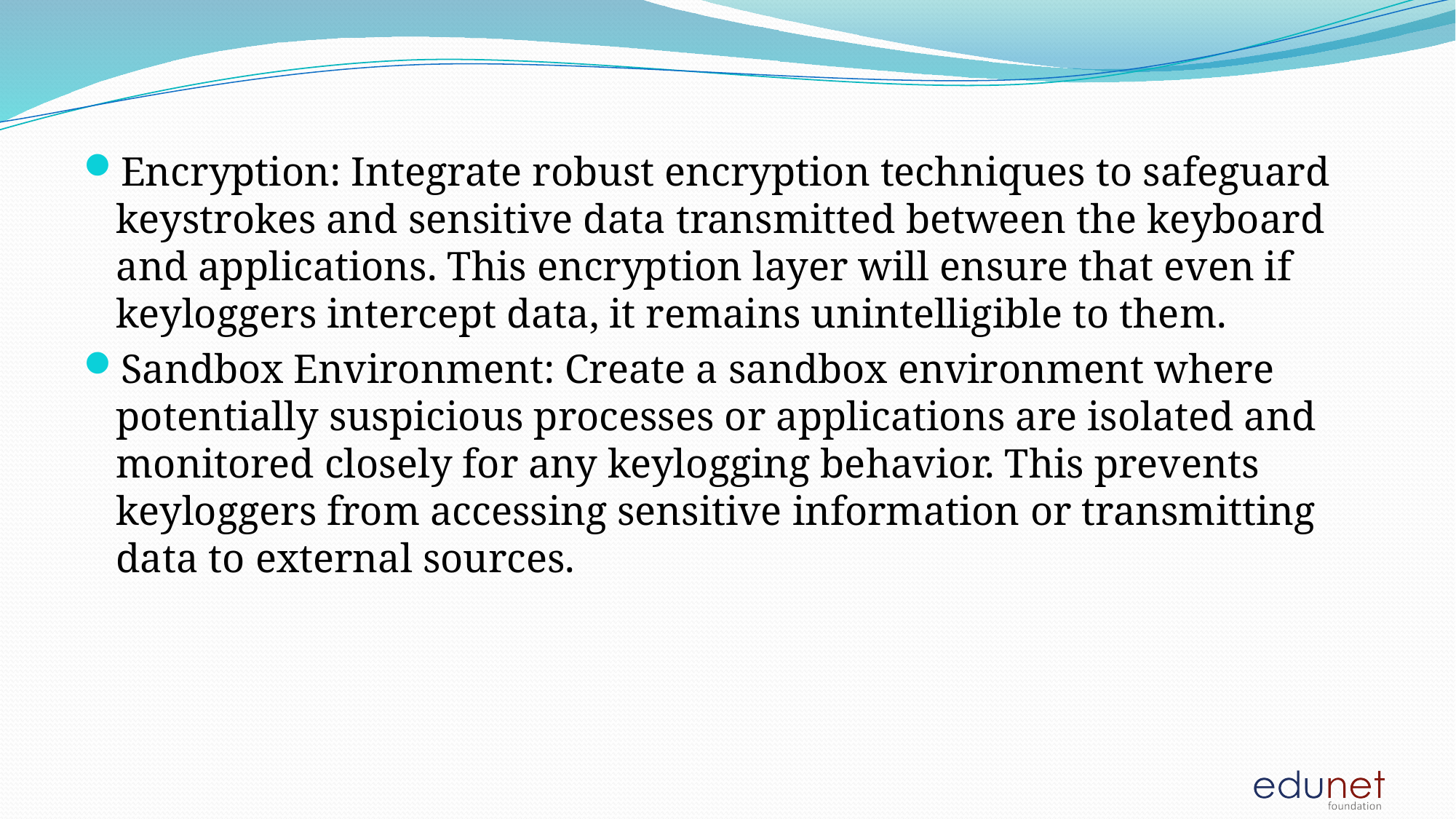

#
Encryption: Integrate robust encryption techniques to safeguard keystrokes and sensitive data transmitted between the keyboard and applications. This encryption layer will ensure that even if keyloggers intercept data, it remains unintelligible to them.
Sandbox Environment: Create a sandbox environment where potentially suspicious processes or applications are isolated and monitored closely for any keylogging behavior. This prevents keyloggers from accessing sensitive information or transmitting data to external sources.